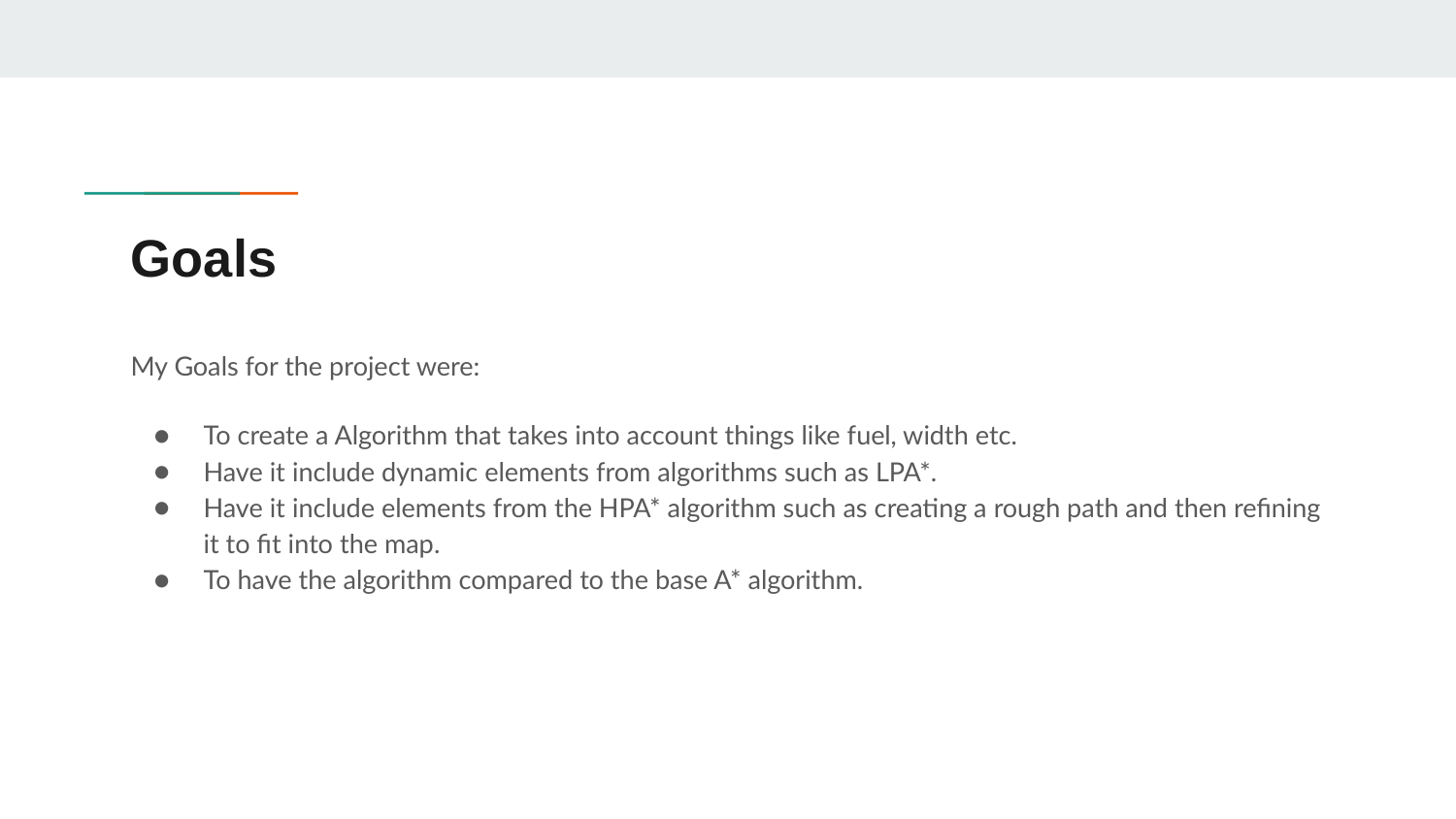

# Goals
My Goals for the project were:
To create a Algorithm that takes into account things like fuel, width etc.
Have it include dynamic elements from algorithms such as LPA*.
Have it include elements from the HPA* algorithm such as creating a rough path and then refining it to fit into the map.
To have the algorithm compared to the base A* algorithm.